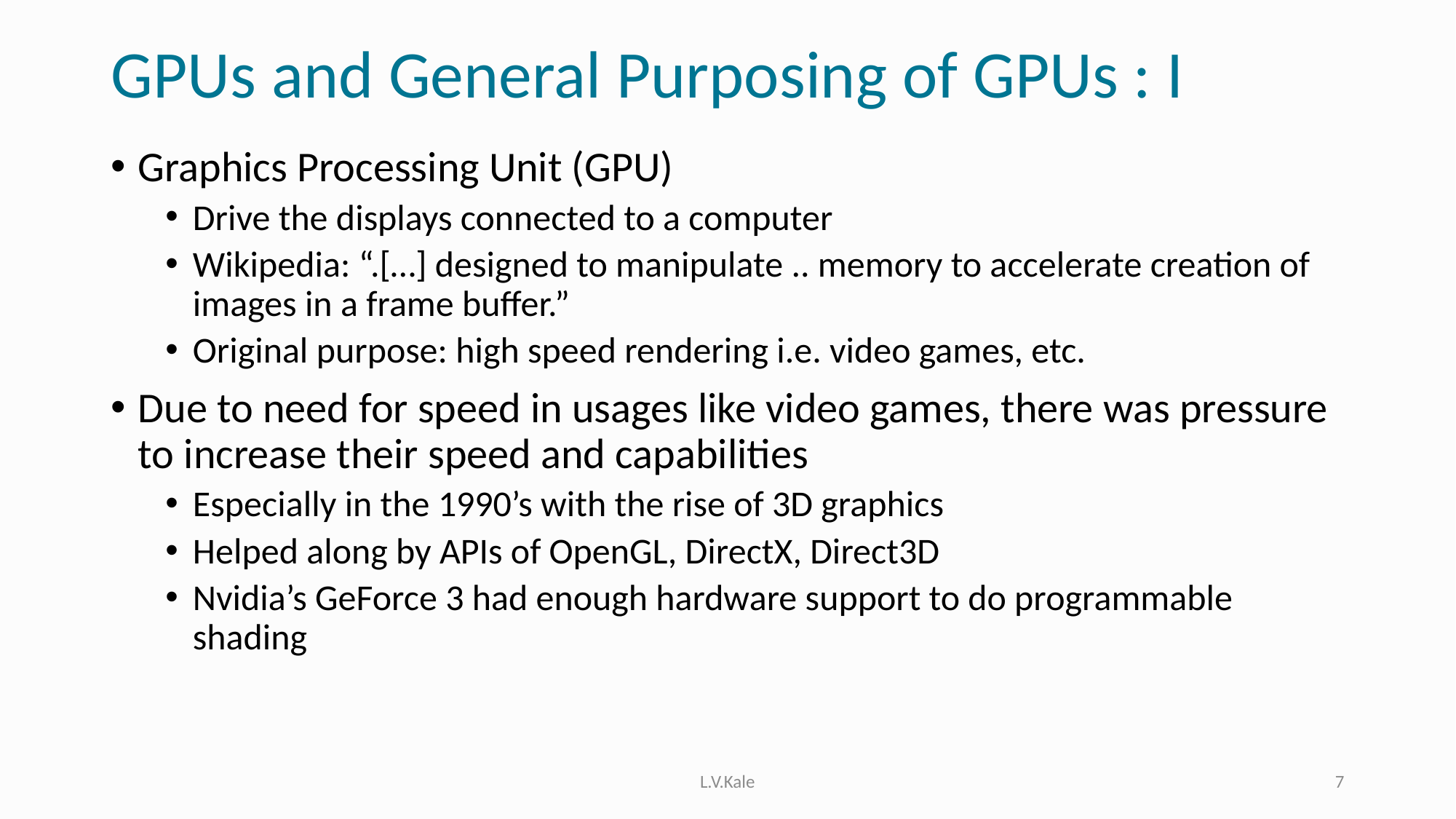

# GPUs and General Purposing of GPUs : I
Graphics Processing Unit (GPU)
Drive the displays connected to a computer
Wikipedia: “.[…] designed to manipulate .. memory to accelerate creation of images in a frame buffer.”
Original purpose: high speed rendering i.e. video games, etc.
Due to need for speed in usages like video games, there was pressure to increase their speed and capabilities
Especially in the 1990’s with the rise of 3D graphics
Helped along by APIs of OpenGL, DirectX, Direct3D
Nvidia’s GeForce 3 had enough hardware support to do programmable shading

L.V.Kale
7